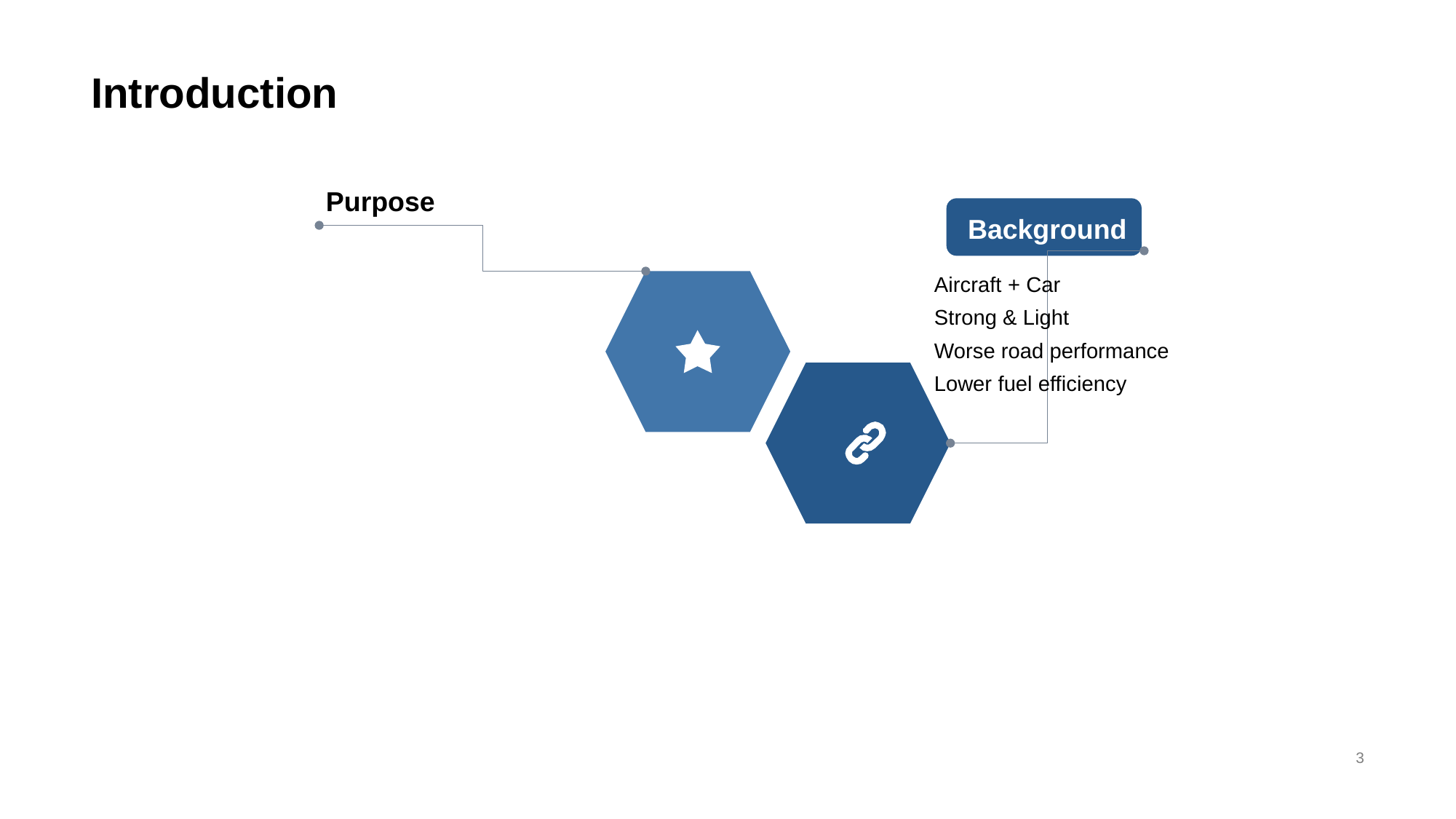

# Introduction
Purpose
Background

Aircraft + Car
Strong & Light
Worse road performance
Lower fuel efficiency

3